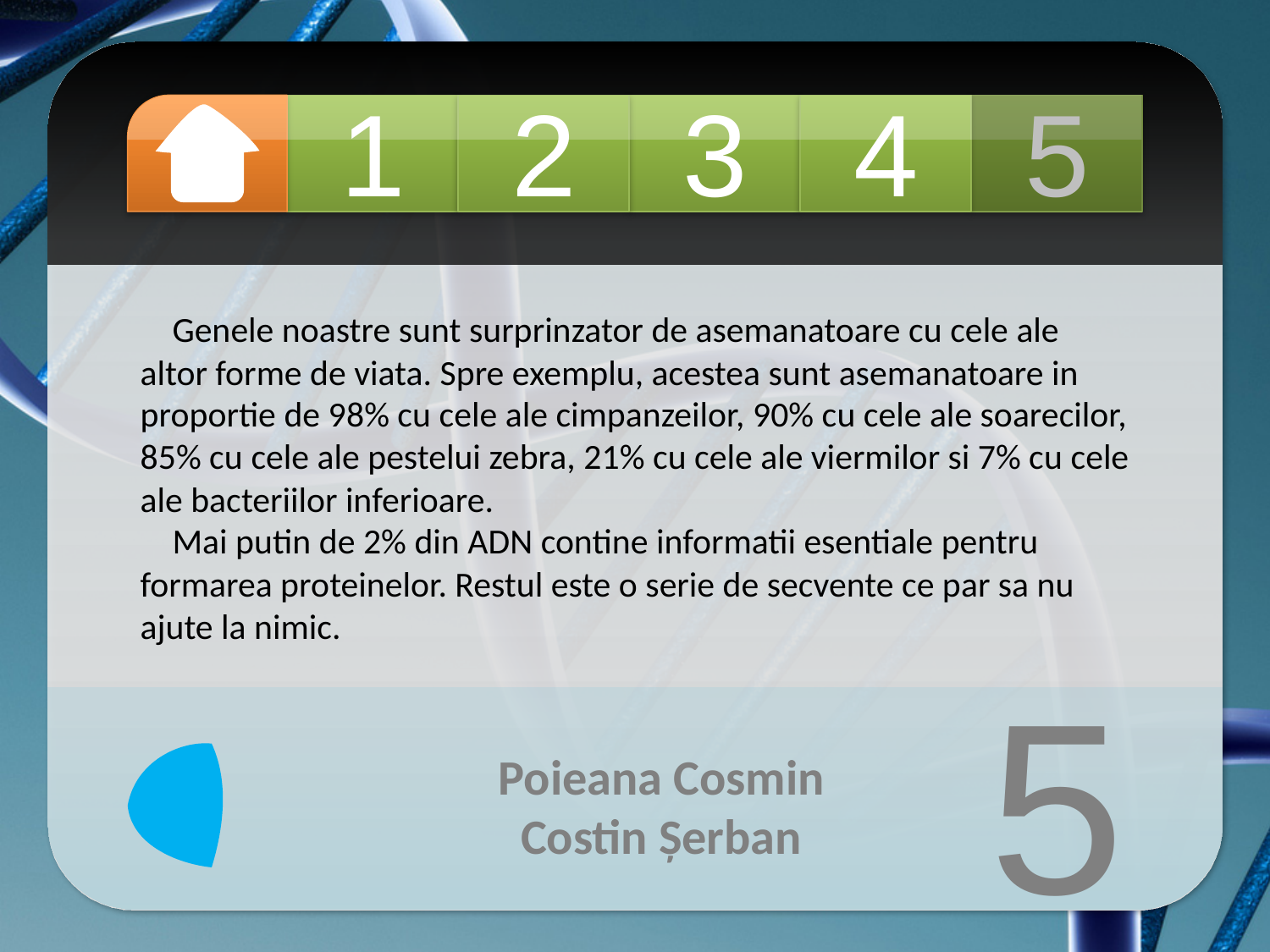

1
2
3
4
5

    Genele noastre sunt surprinzator de asemanatoare cu cele ale altor forme de viata. Spre exemplu, acestea sunt asemanatoare in proportie de 98% cu cele ale cimpanzeilor, 90% cu cele ale soarecilor, 85% cu cele ale pestelui zebra, 21% cu cele ale viermilor si 7% cu cele ale bacteriilor inferioare.
    Mai putin de 2% din ADN contine informatii esentiale pentru formarea proteinelor. Restul este o serie de secvente ce par sa nu ajute la nimic.
5
Poieana Cosmin
Costin Șerban